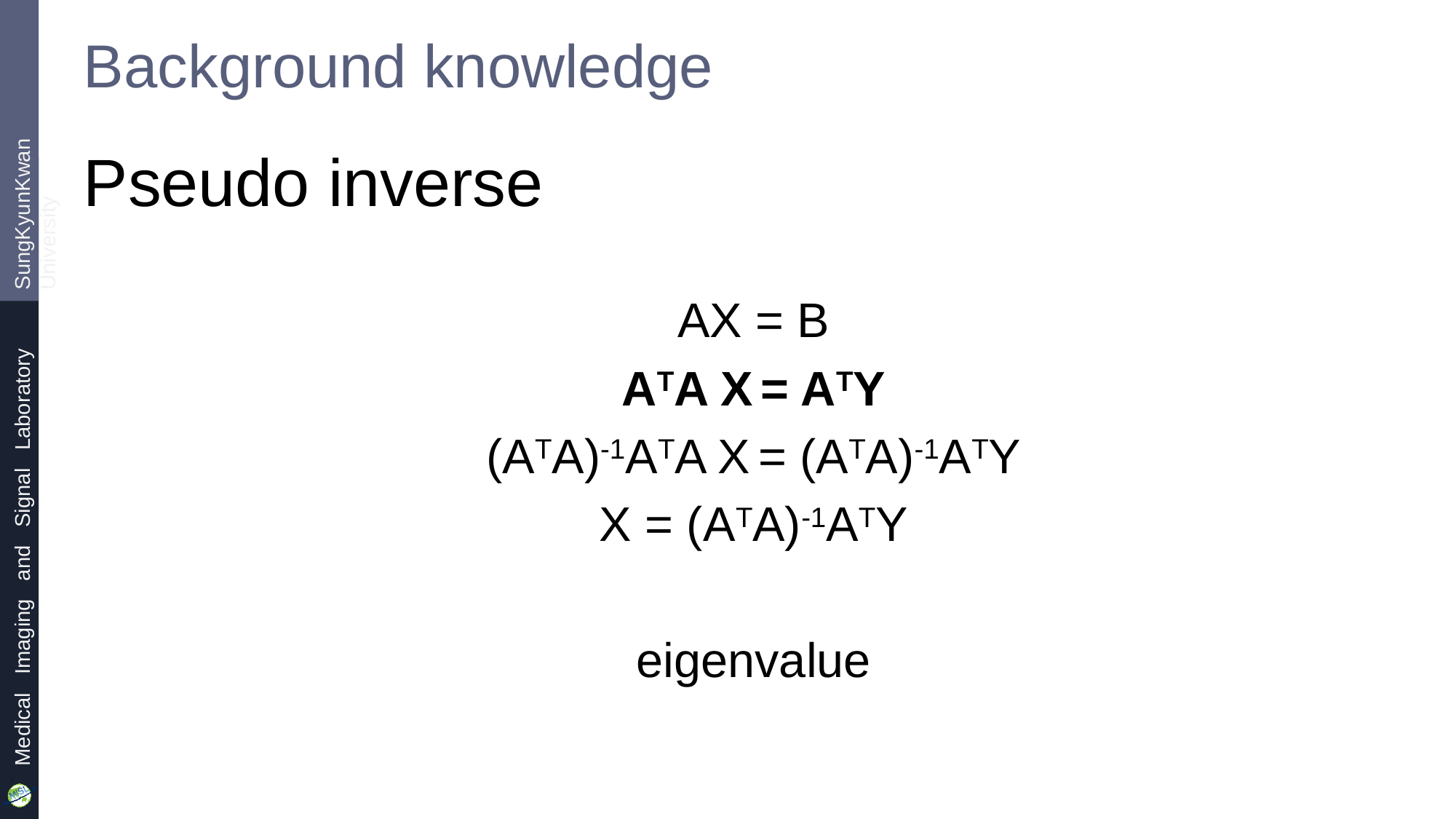

# Background knowledge
Pseudo inverse

AX = B
ATA X = ATY
(ATA)-1ATA X = (ATA)-1ATY
X = (ATA)-1ATY

eigenvalue